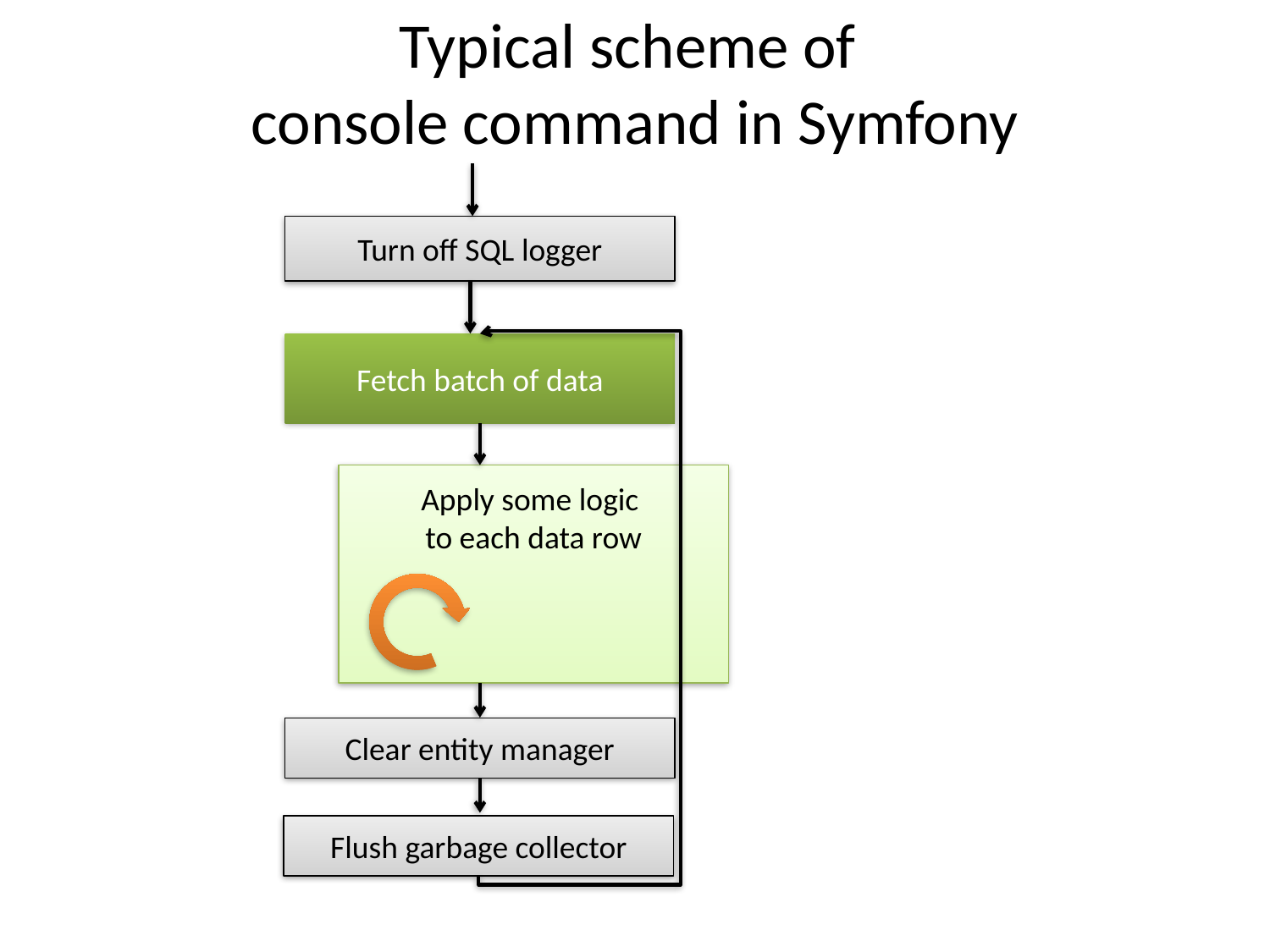

# Typical scheme of console command in Symfony
Turn off SQL logger
Fetch batch of data
Apply some logic
to each data row

Clear entity manager
Flush garbage collector